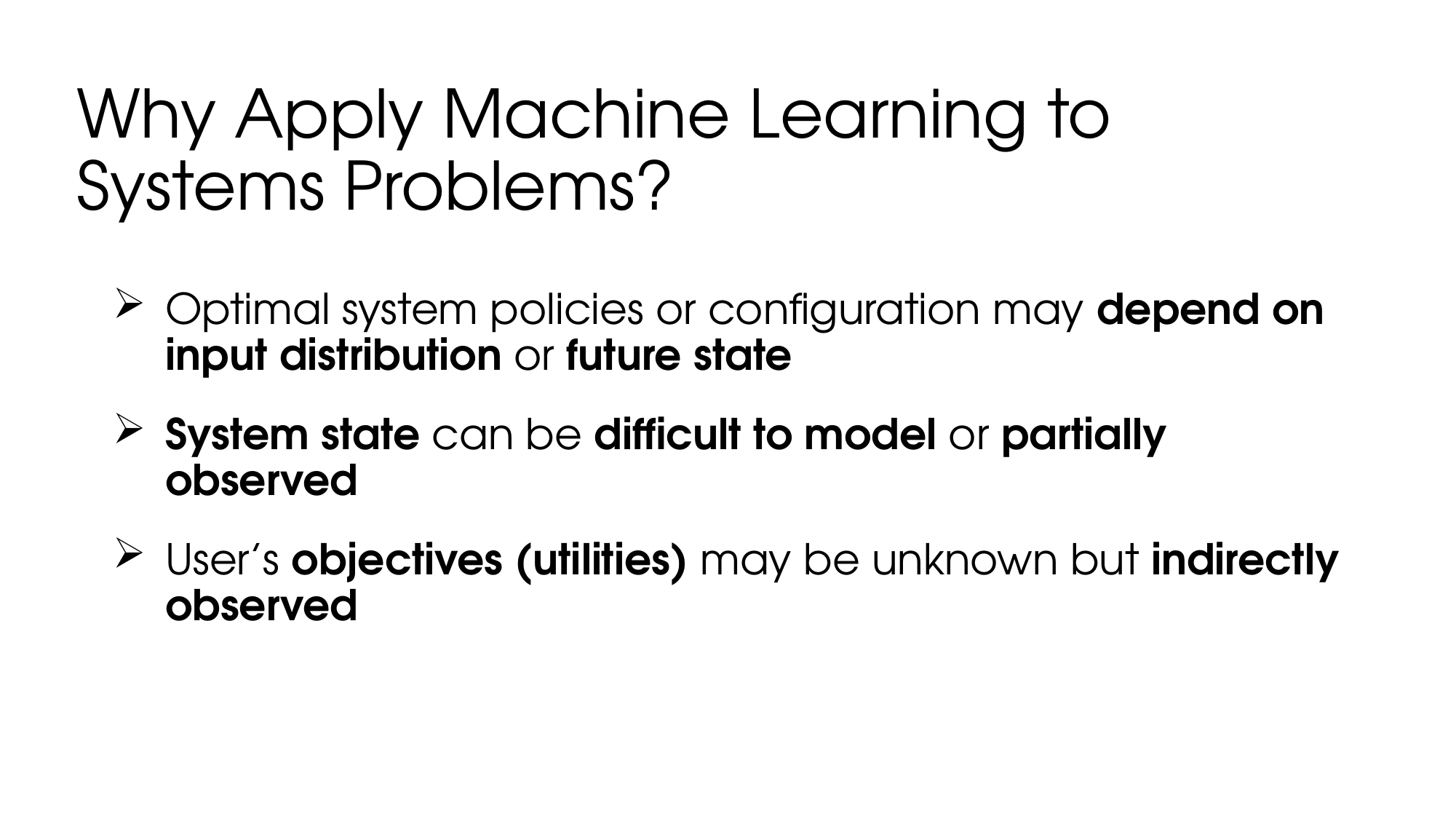

# Why Apply Machine Learning to Systems Problems?
Optimal system policies or configuration may depend on input distribution or future state
System state can be difficult to model or partially observed
User’s objectives (utilities) may be unknown but indirectly observed